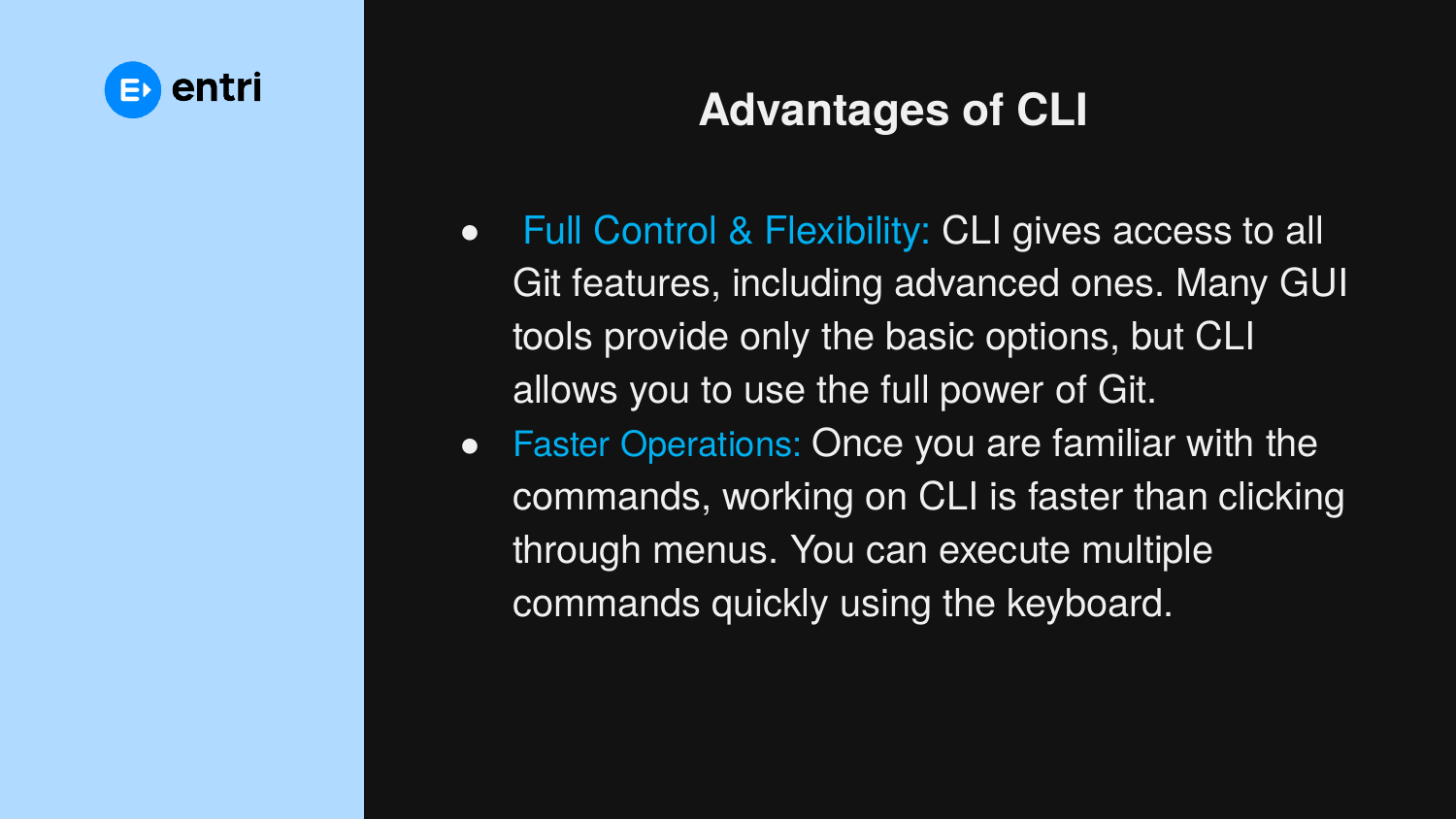

# Advantages of CLI

 Full Control & Flexibility: CLI gives access to all Git features, including advanced ones. Many GUI tools provide only the basic options, but CLI allows you to use the full power of Git.
Faster Operations: Once you are familiar with the commands, working on CLI is faster than clicking through menus. You can execute multiple commands quickly using the keyboard.